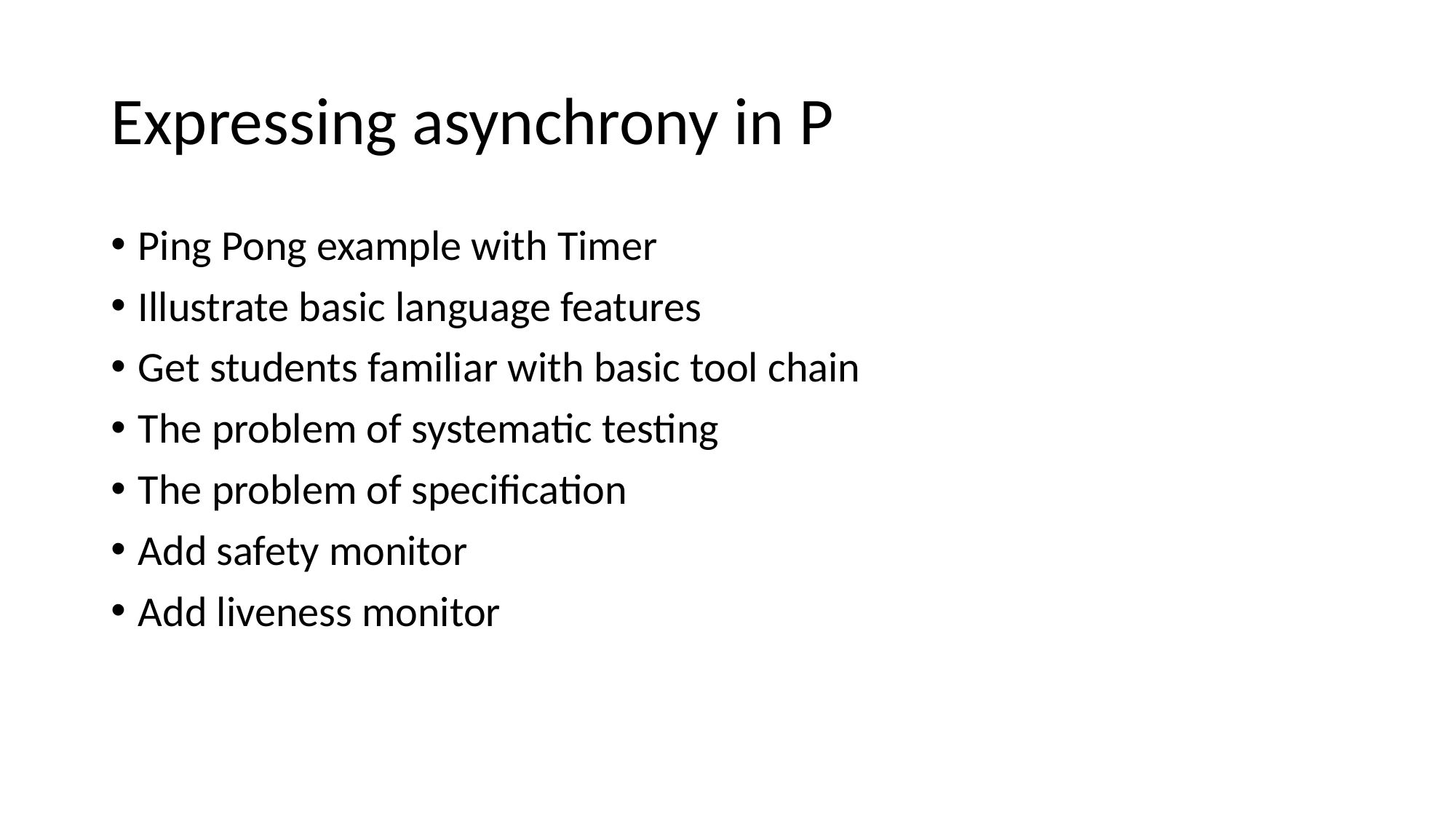

# Expressing asynchrony in P
Ping Pong example with Timer
Illustrate basic language features
Get students familiar with basic tool chain
The problem of systematic testing
The problem of specification
Add safety monitor
Add liveness monitor